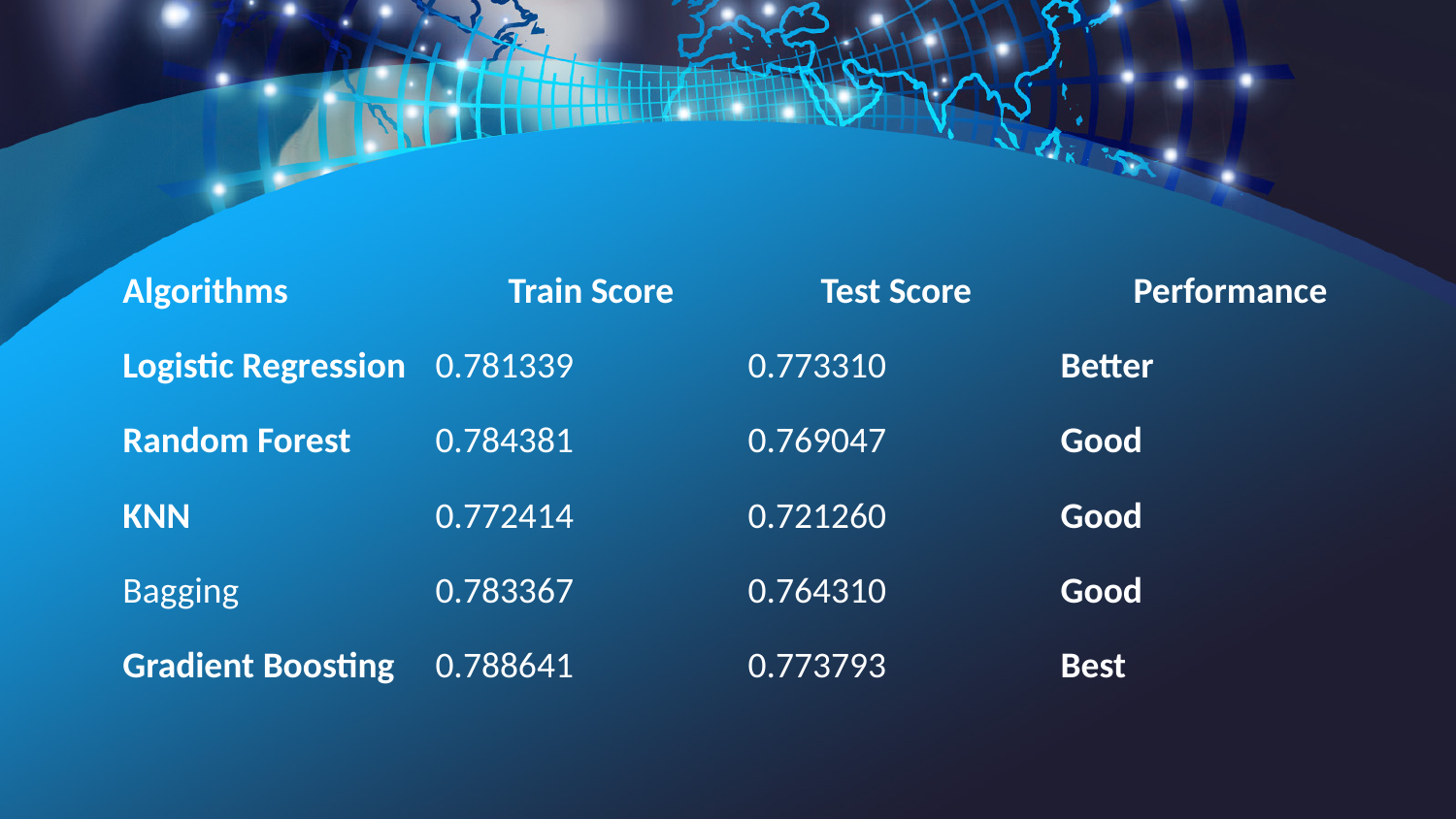

| Algorithms | Train Score | Test Score | Performance |
| --- | --- | --- | --- |
| Logistic Regression | 0.781339 | 0.773310 | Better |
| Random Forest | 0.784381 | 0.769047 | Good |
| KNN | 0.772414 | 0.721260 | Good |
| Bagging | 0.783367 | 0.764310 | Good |
| Gradient Boosting | 0.788641 | 0.773793 | Best |